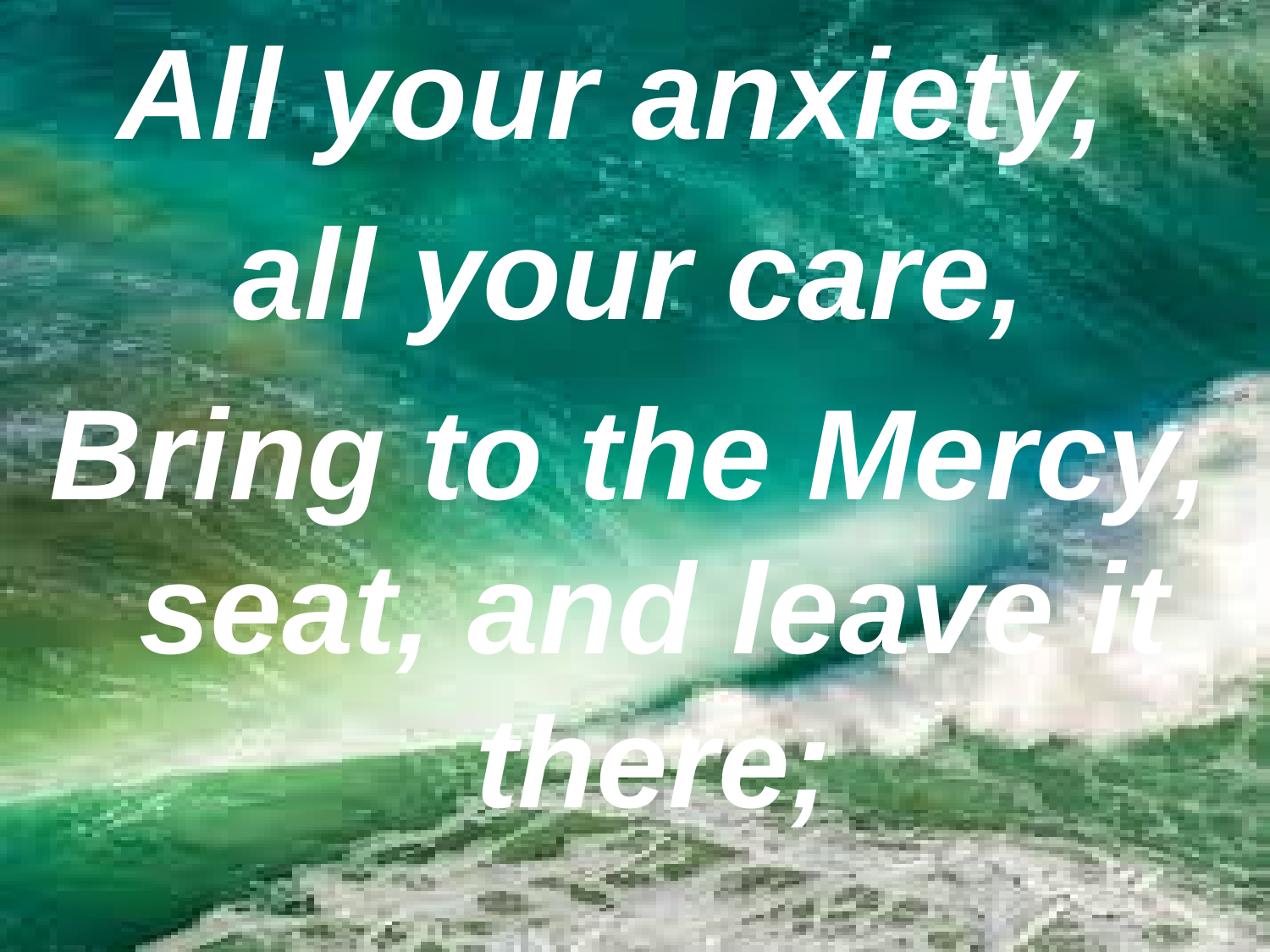

All your anxiety,
all your care,
Bring to the Mercy, seat, and leave it there;